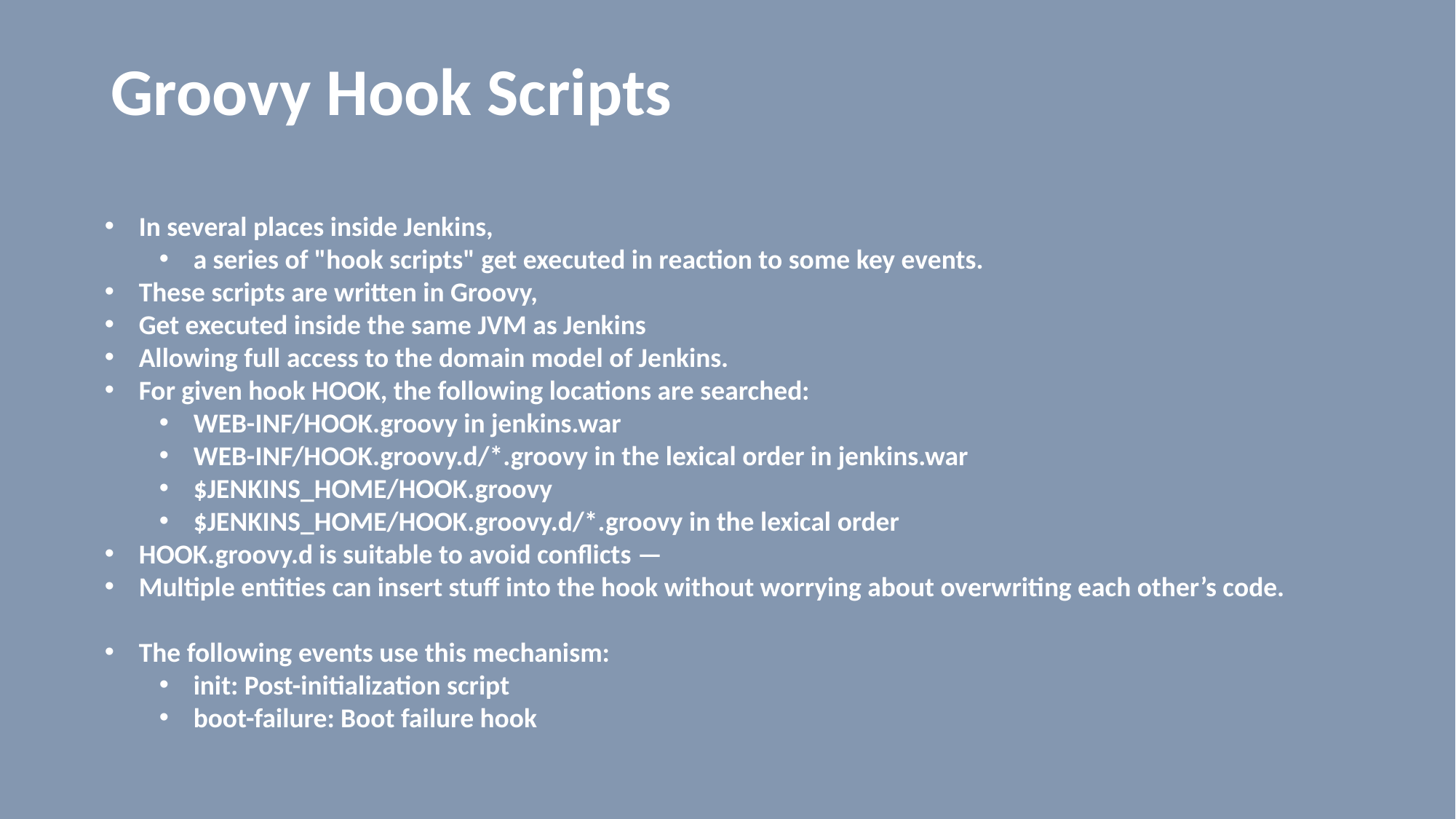

# Groovy Hook Scripts
In several places inside Jenkins,
a series of "hook scripts" get executed in reaction to some key events.
These scripts are written in Groovy,
Get executed inside the same JVM as Jenkins
Allowing full access to the domain model of Jenkins.
For given hook HOOK, the following locations are searched:
WEB-INF/HOOK.groovy in jenkins.war
WEB-INF/HOOK.groovy.d/*.groovy in the lexical order in jenkins.war
$JENKINS_HOME/HOOK.groovy
$JENKINS_HOME/HOOK.groovy.d/*.groovy in the lexical order
HOOK.groovy.d is suitable to avoid conflicts —
Multiple entities can insert stuff into the hook without worrying about overwriting each other’s code.

The following events use this mechanism:
init: Post-initialization script
boot-failure: Boot failure hook